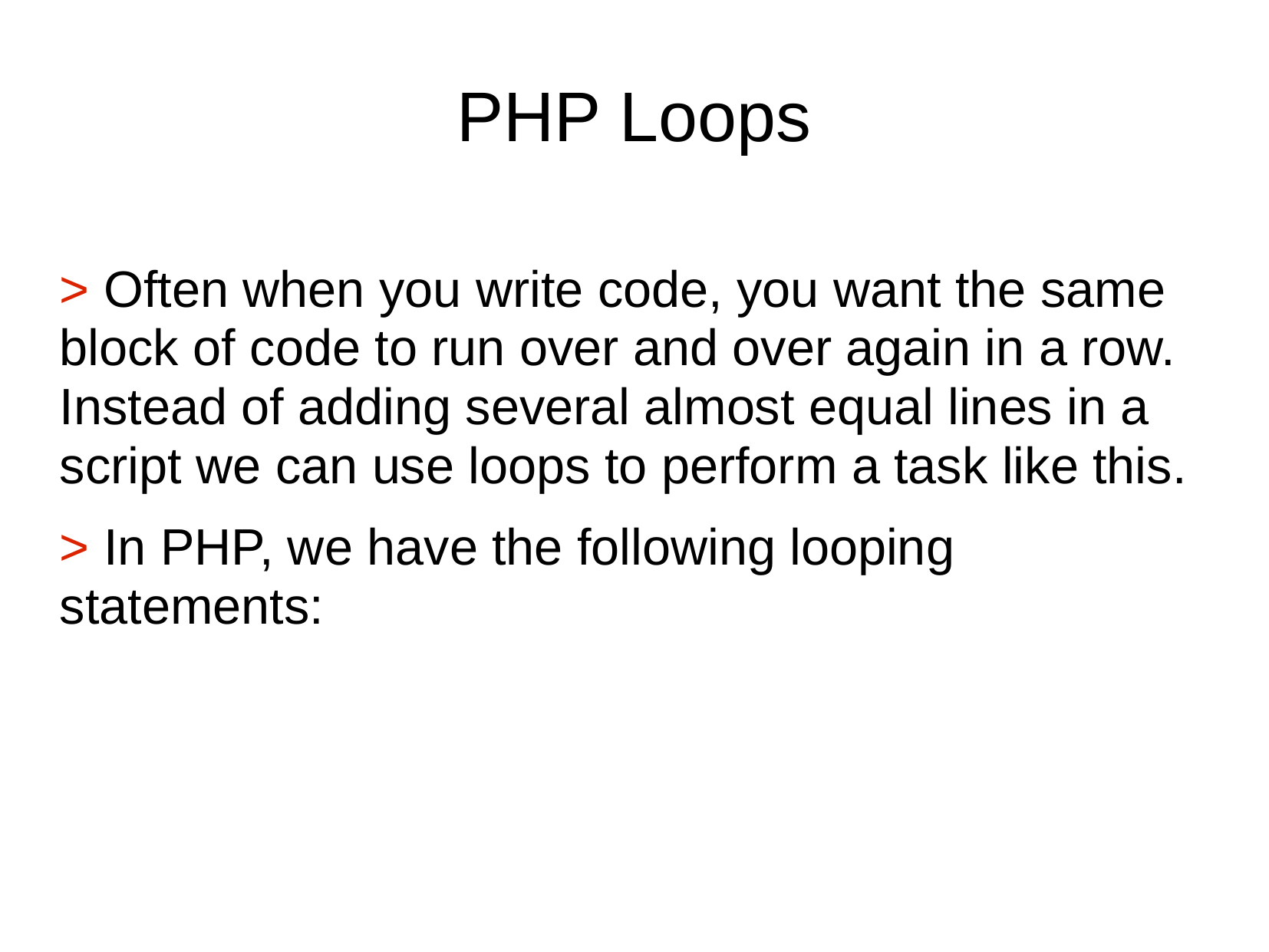

# PHP Loops
> Often when you write code, you want the same block of code to run over and over again in a row. Instead of adding several almost equal lines in a script we can use loops to perform a task like this.
> In PHP, we have the following looping statements: